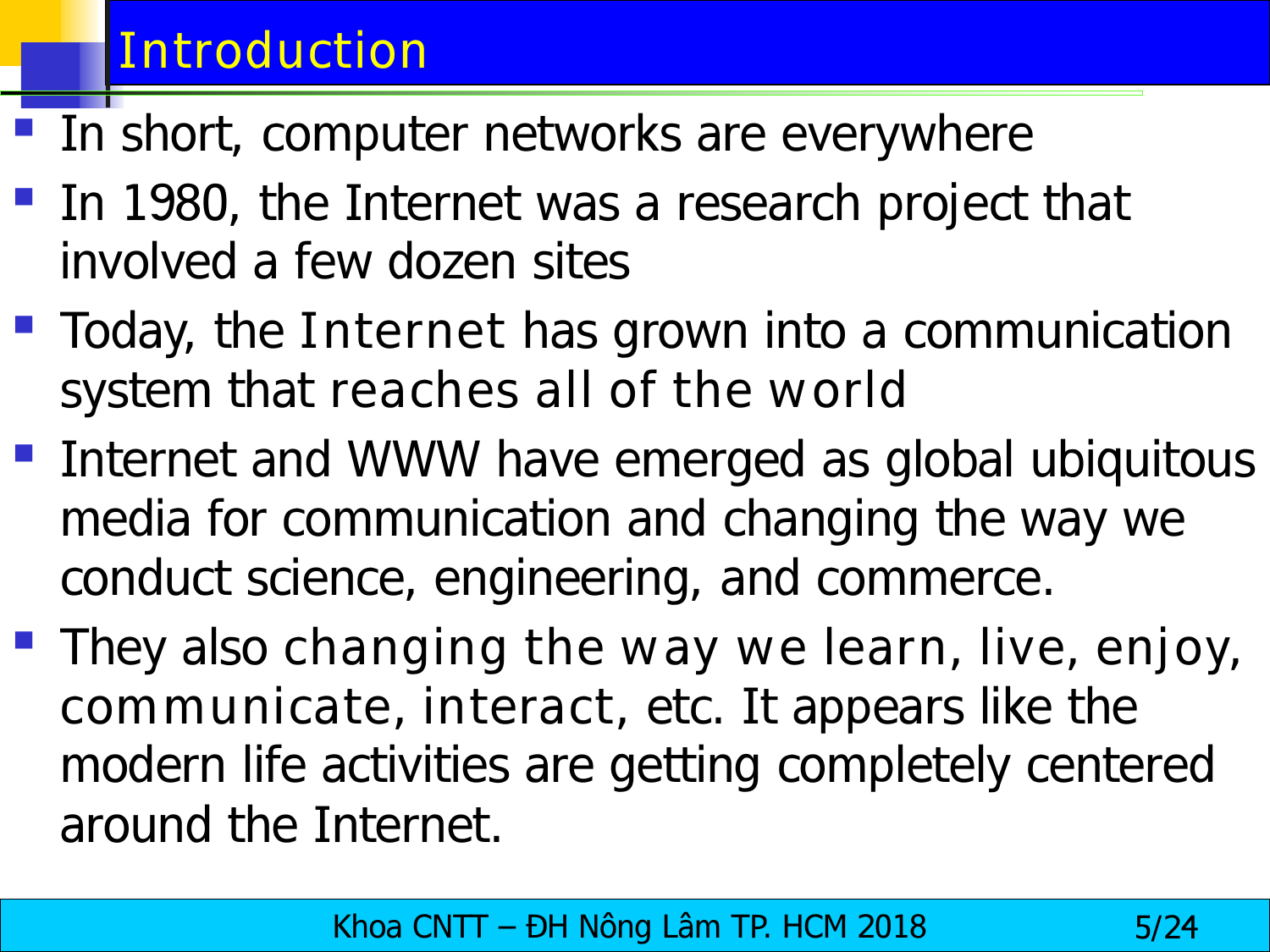

# Introduction
In short, computer networks are everywhere
In 1980, the Internet was a research project that involved a few dozen sites
Today, the Internet has grown into a communication system that reaches all of the world
Internet and WWW have emerged as global ubiquitous media for communication and changing the way we conduct science, engineering, and commerce.
They also changing the way we learn, live, enjoy, communicate, interact, etc. It appears like the modern life activities are getting completely centered around the Internet.